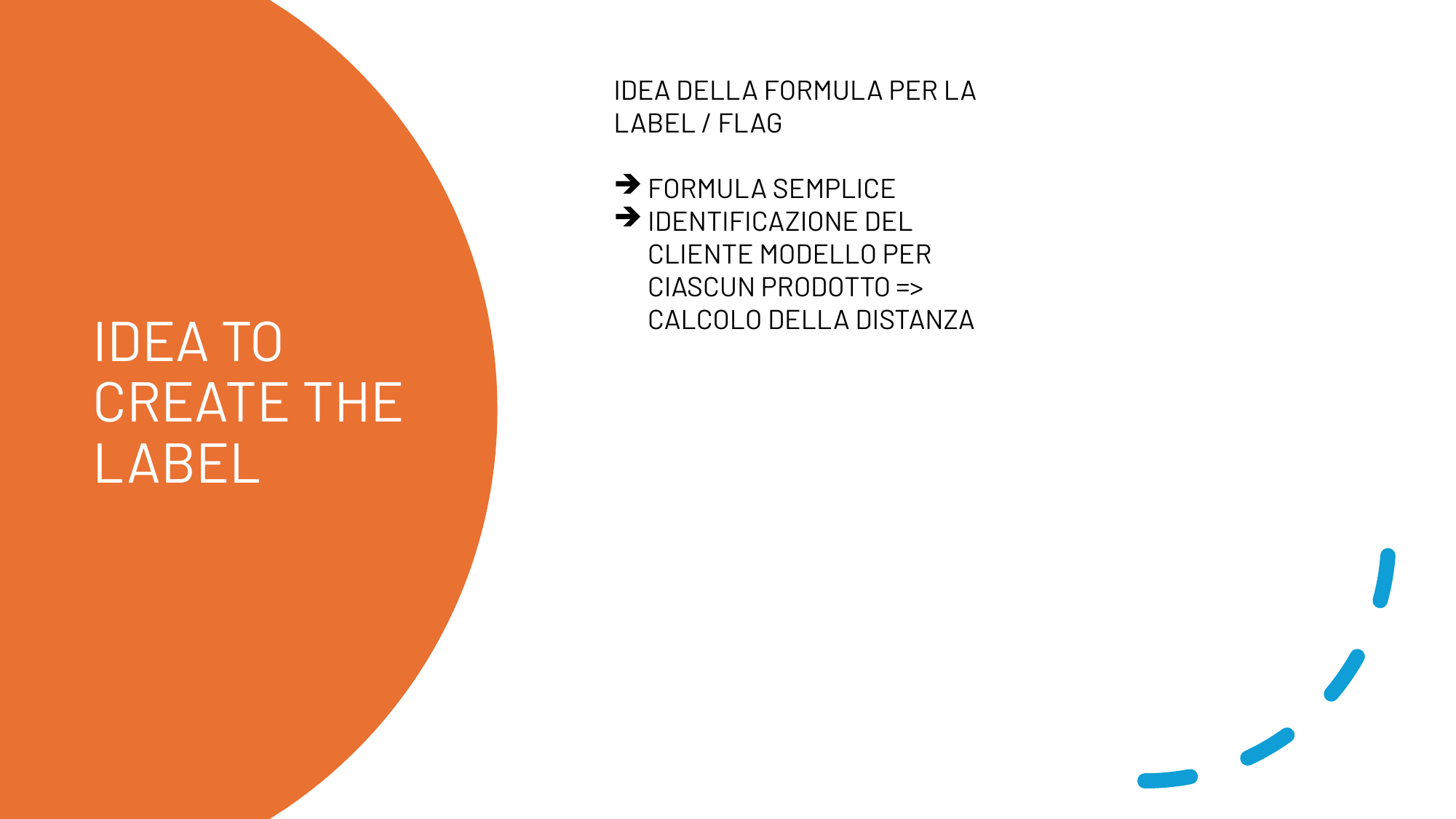

IDEA DELLA FORMULA PER LA LABEL / FLAG

FORMULA SEMPLICE
IDENTIFICAZIONE DEL CLIENTE MODELLO PER CIASCUN PRODOTTO => CALCOLO DELLA DISTANZA
# IDEA TO CREATE THE LABEL